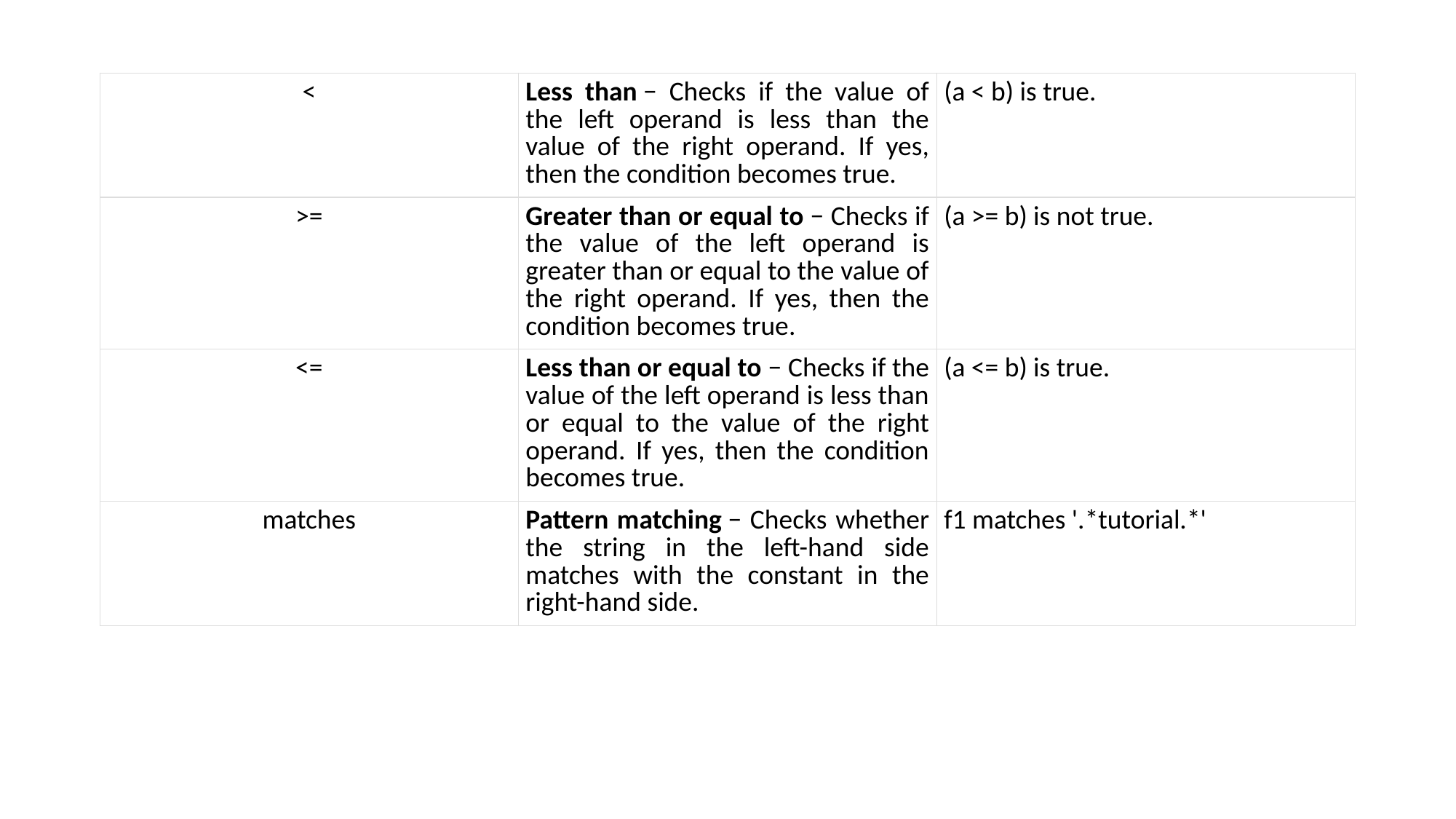

| < | Less than − Checks if the value of the left operand is less than the value of the right operand. If yes, then the condition becomes true. | (a < b) is true. |
| --- | --- | --- |
| >= | Greater than or equal to − Checks if the value of the left operand is greater than or equal to the value of the right operand. If yes, then the condition becomes true. | (a >= b) is not true. |
| <= | Less than or equal to − Checks if the value of the left operand is less than or equal to the value of the right operand. If yes, then the condition becomes true. | (a <= b) is true. |
| matches | Pattern matching − Checks whether the string in the left-hand side matches with the constant in the right-hand side. | f1 matches '.\*tutorial.\*' |